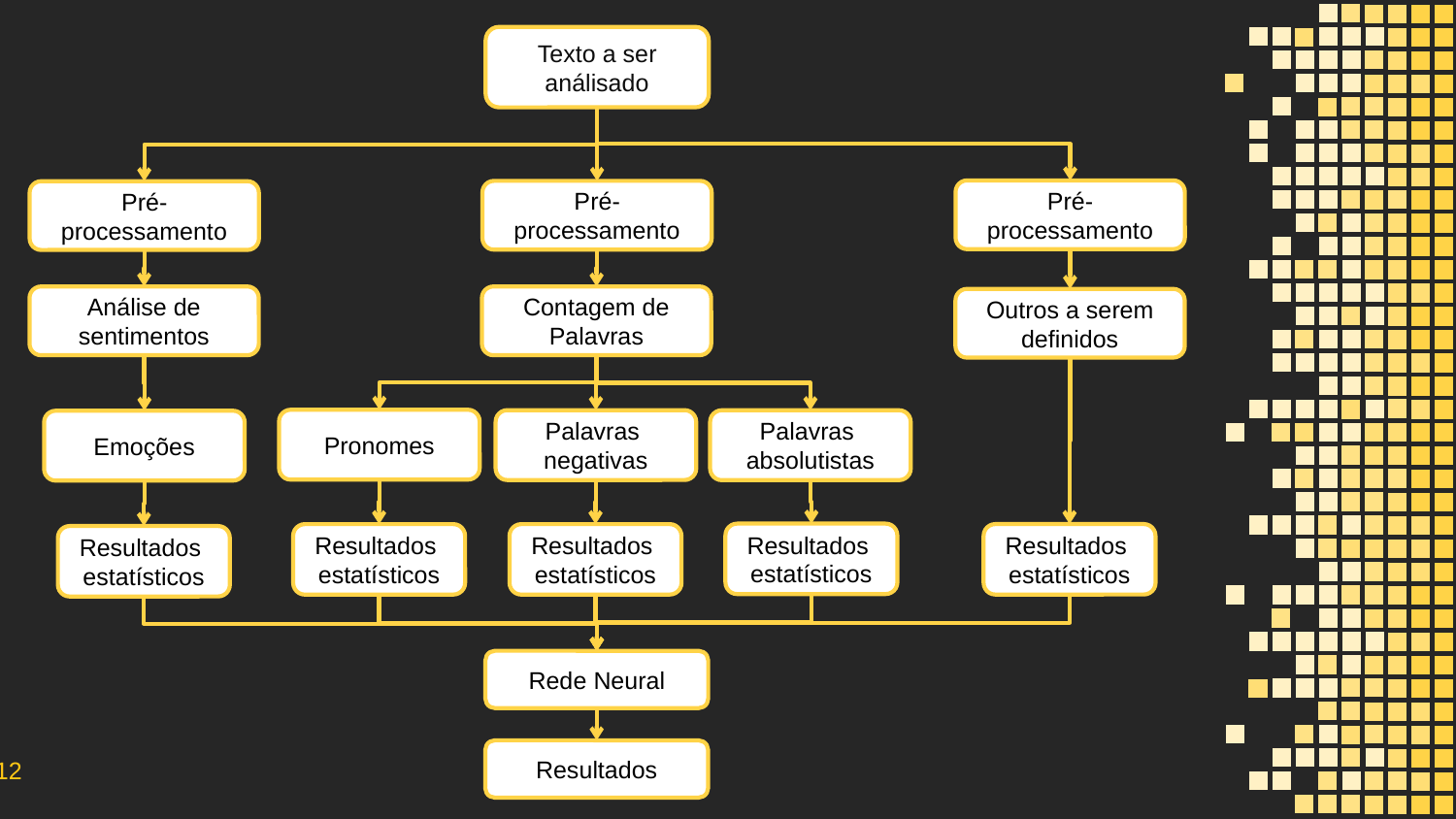

Texto a ser análisado
Pré-processamento
Pré-processamento
Pré-processamento
Análise de sentimentos
Contagem de Palavras
Outros a serem definidos
Pronomes
Palavras
negativas
Palavras
absolutistas
Emoções
Resultados
estatísticos
Resultados
estatísticos
Resultados
estatísticos
Resultados
estatísticos
Resultados
estatísticos
Rede Neural
Resultados
12